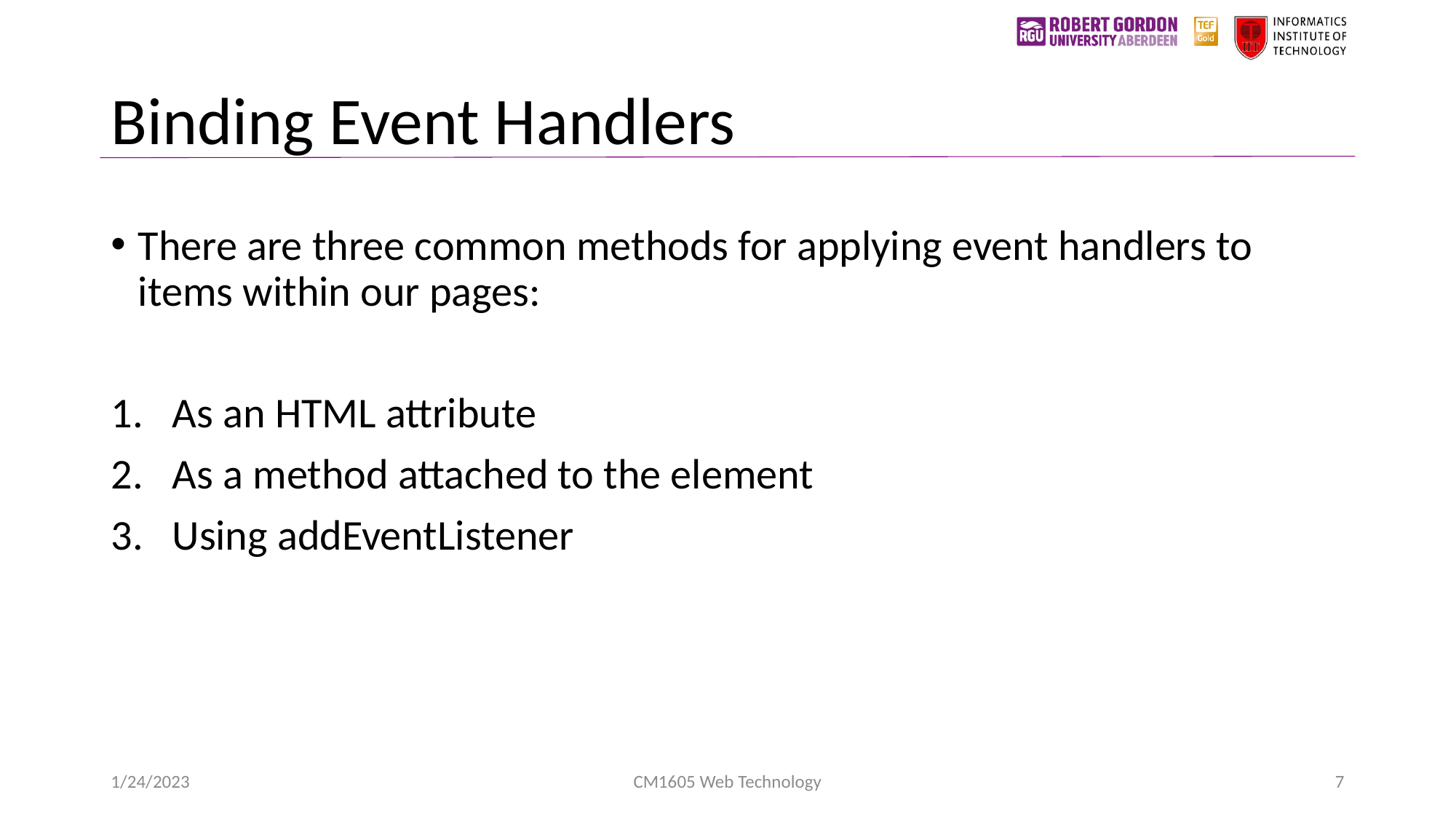

# Binding Event Handlers
There are three common methods for applying event handlers to items within our pages:

As an HTML attribute
As a method attached to the element
Using addEventListener
1/24/2023
CM1605 Web Technology
7